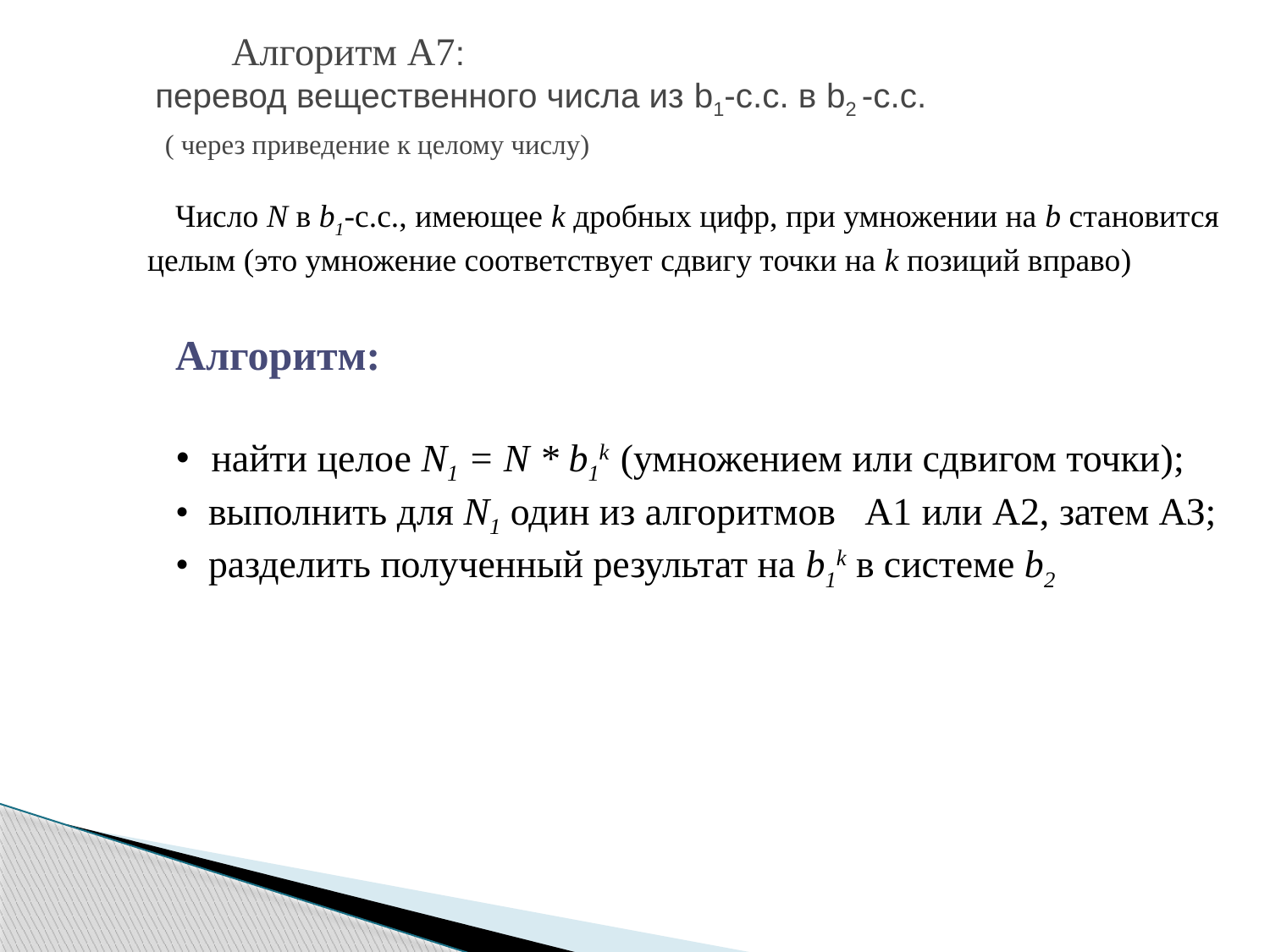

Алгоритм А7:
перевод вещественного числа из b1-с.с. в b2 -с.с.
 ( через приведение к целому числу)
Число N в b1-с.с., имеющее k дробных цифр, при умножении на b становится целым (это умножение соответствует сдвигу точки на k позиций вправо)

Алгоритм:

•  найти целое N1 = N * b1k  (умножением или сдвигом точки);
•  выполнить для N1 один из алгоритмов   А1 или А2, затем АЗ;
•  разделить полученный результат на b1k в системе b2